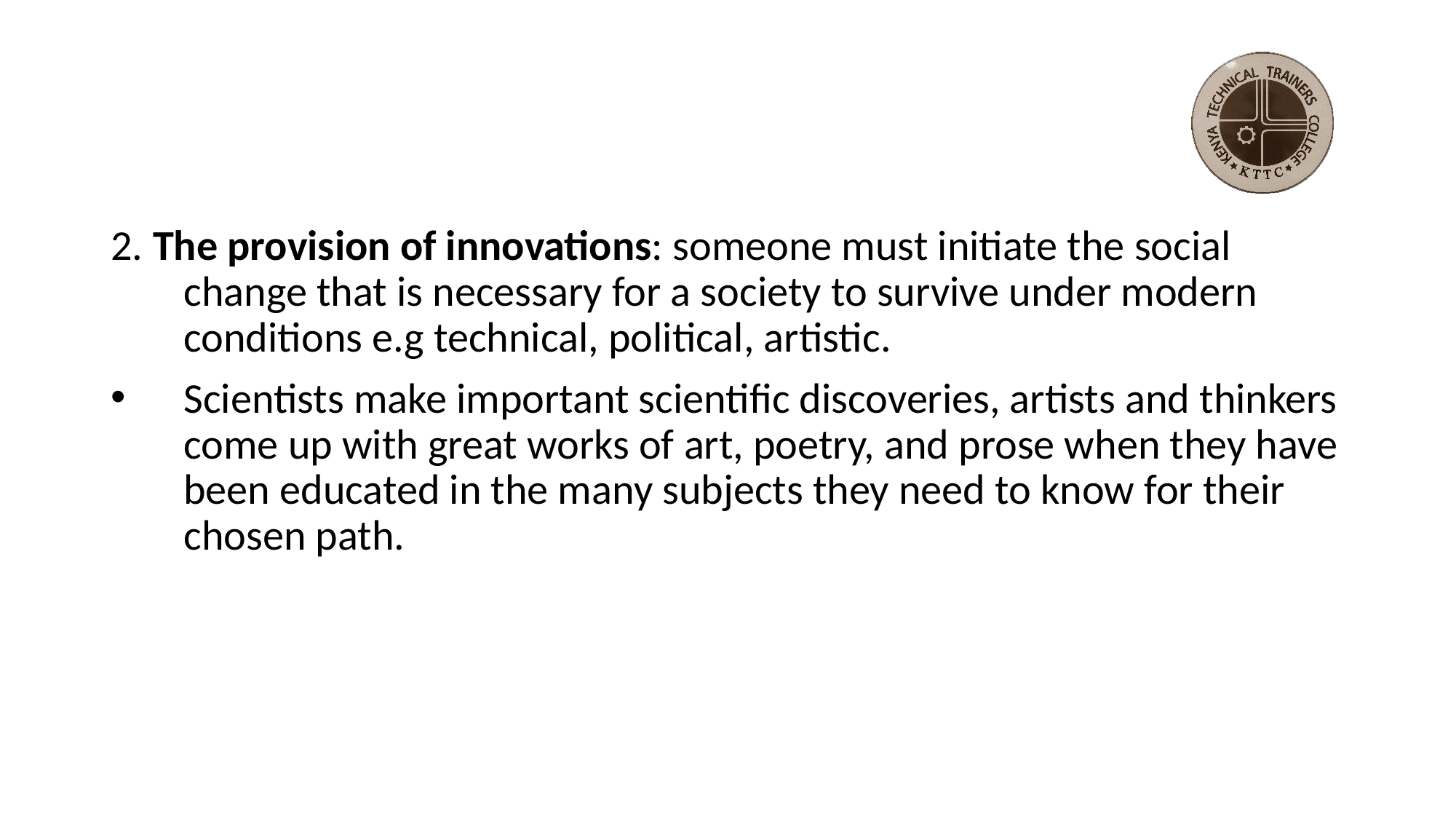

#
2. The provision of innovations: someone must initiate the social change that is necessary for a society to survive under modern conditions e.g technical, political, artistic.
Scientists make important scientific discoveries, artists and thinkers come up with great works of art, poetry, and prose when they have been educated in the many subjects they need to know for their chosen path.